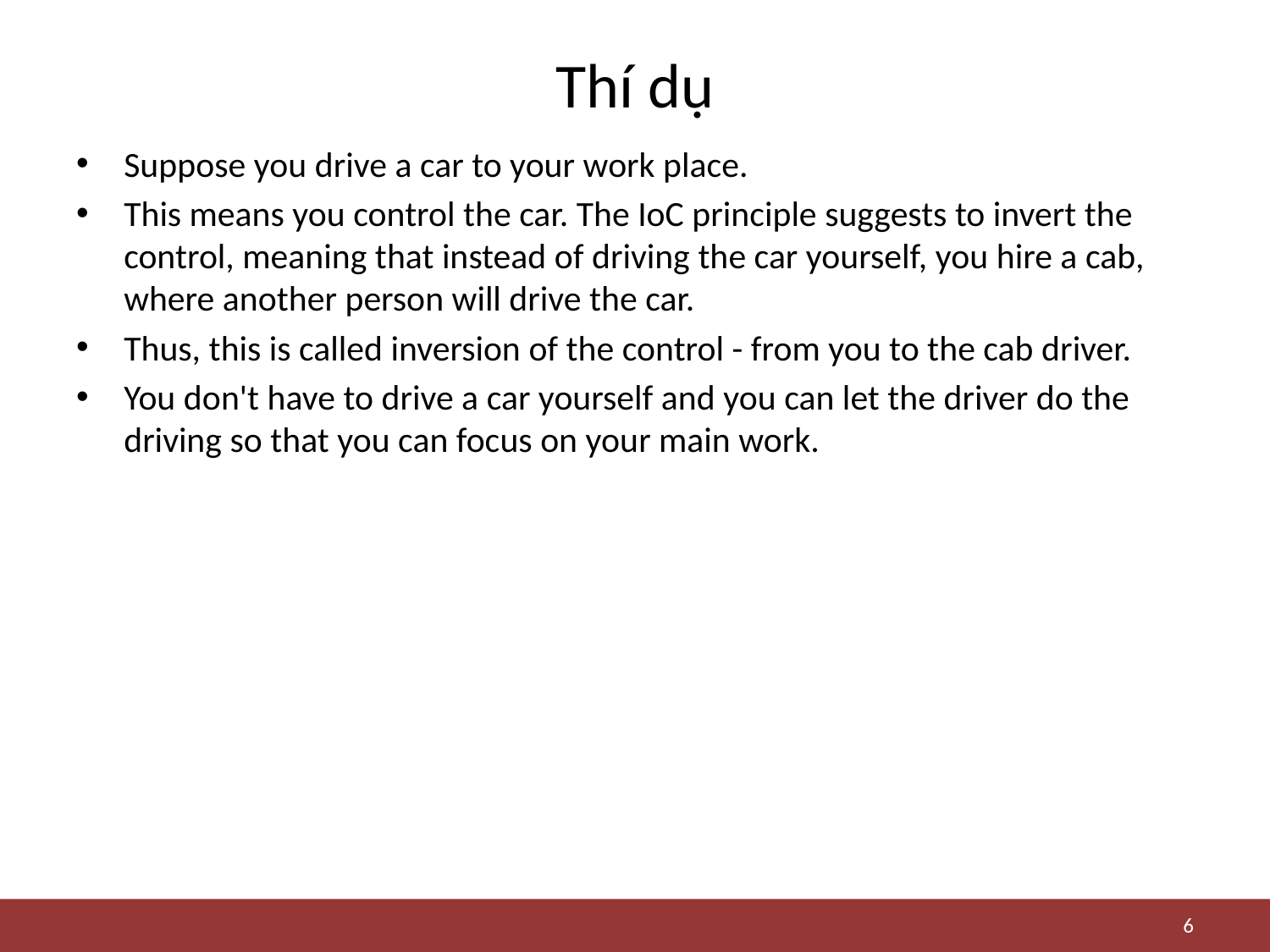

# Thí dụ
Suppose you drive a car to your work place.
This means you control the car. The IoC principle suggests to invert the control, meaning that instead of driving the car yourself, you hire a cab, where another person will drive the car.
Thus, this is called inversion of the control - from you to the cab driver.
You don't have to drive a car yourself and you can let the driver do the driving so that you can focus on your main work.
6